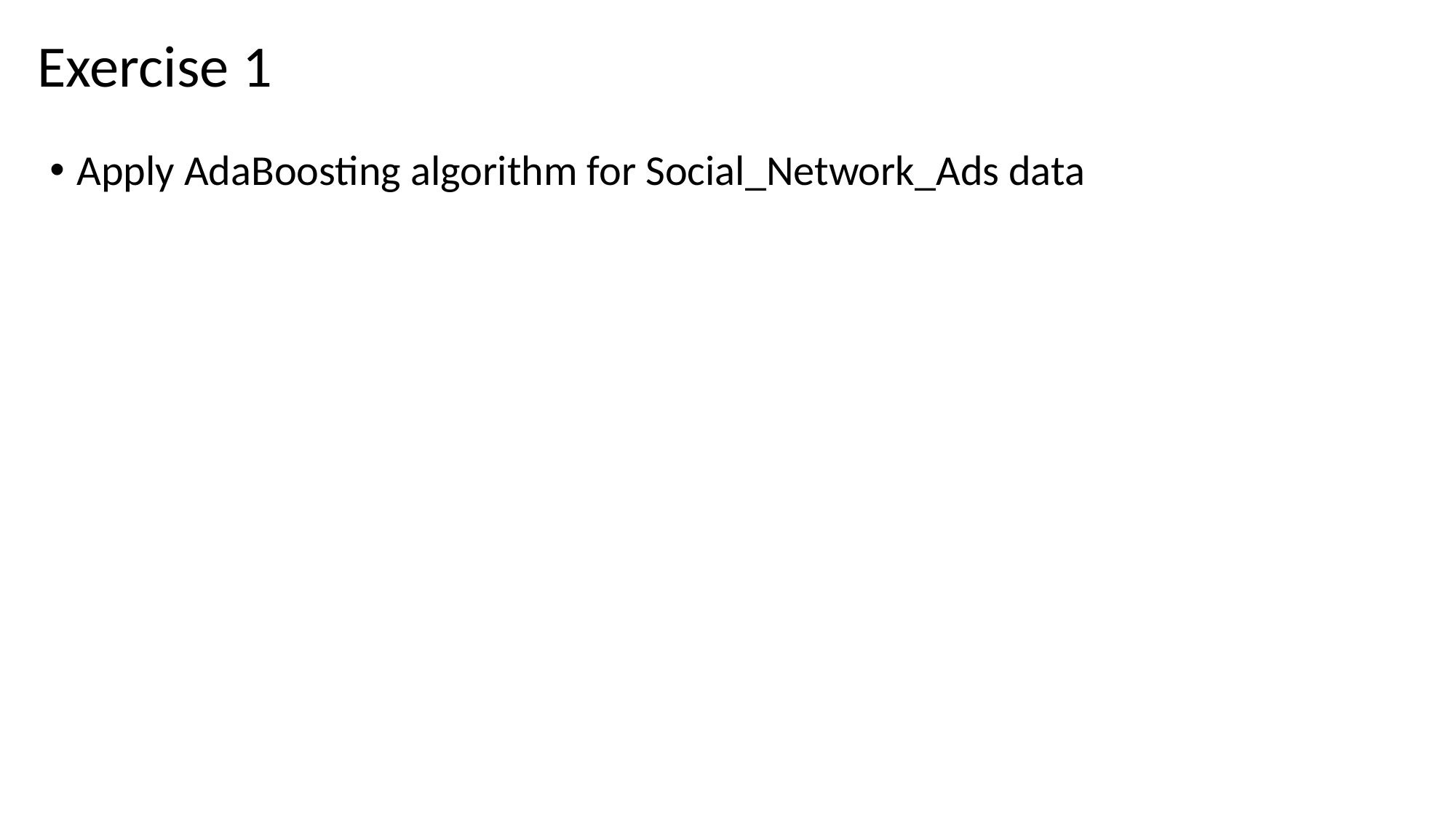

# Exercise 1
Apply AdaBoosting algorithm for Social_Network_Ads data